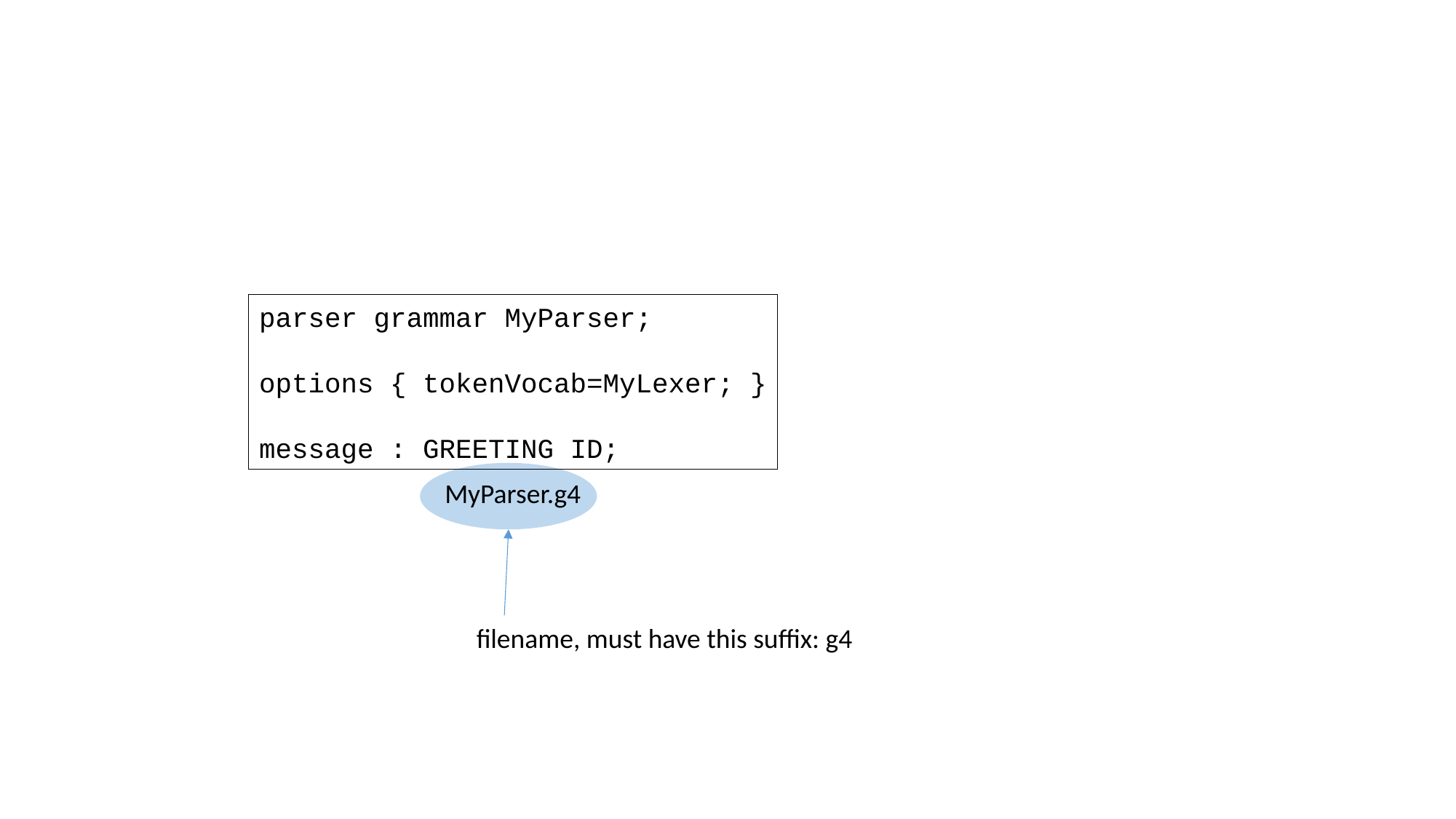

parser grammar MyParser;

options { tokenVocab=MyLexer; }

message : GREETING ID;

MyParser.g4
filename, must have this suffix: g4